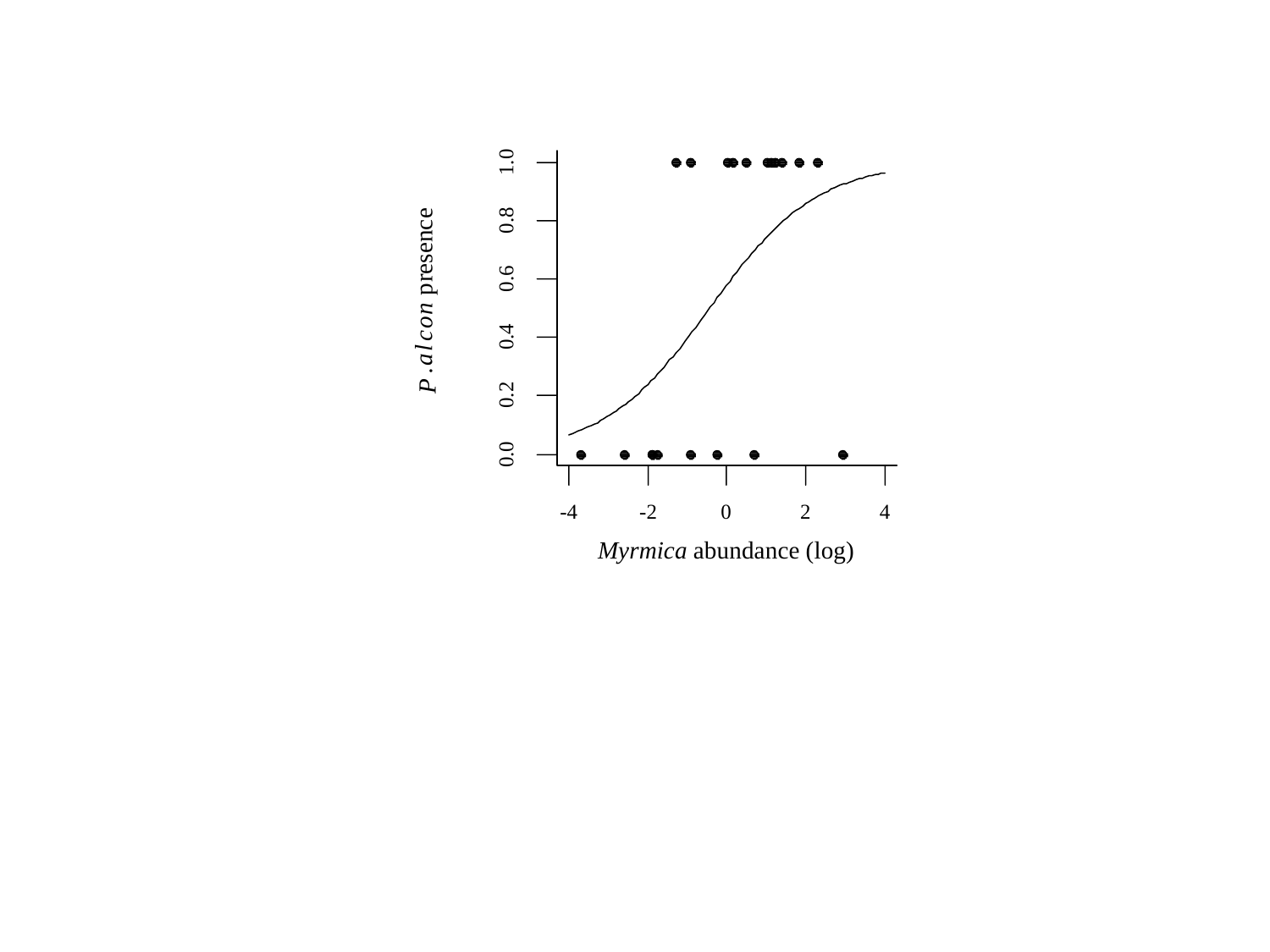

0.0

-4
-2
0
2
4
1.0

e
0.8
c
n
e
s
e
r
0.6
p
n
o
c
0.4
l
a
.
P
0.2
Myrmica abundance (log)